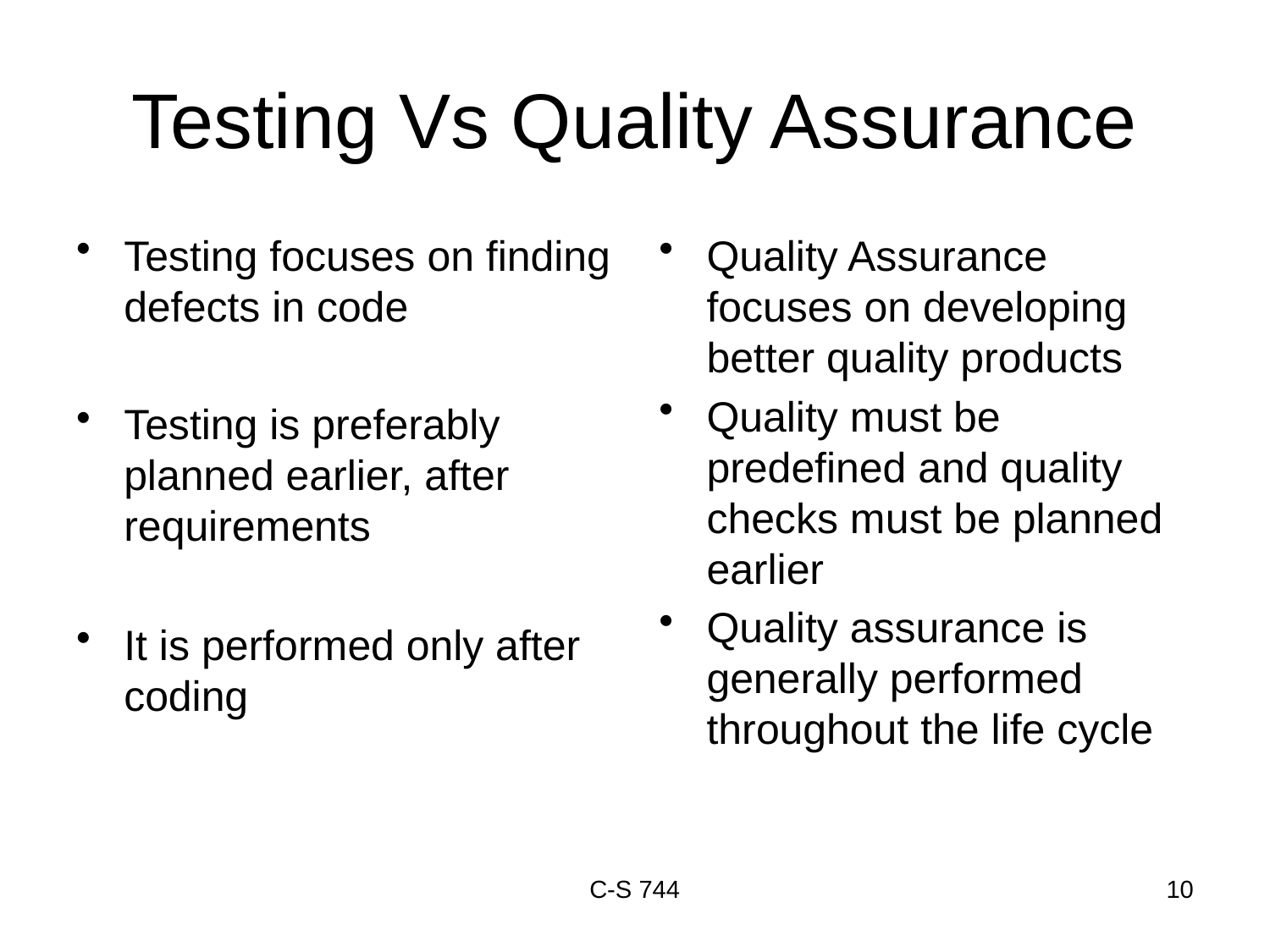

# Testing Vs Quality Assurance
Testing focuses on finding defects in code

Testing is preferably planned earlier, after requirements

It is performed only after coding

Quality Assurance focuses on developing better quality products
Quality must be predefined and quality checks must be planned earlier
Quality assurance is generally performed throughout the life cycle
C-S 744
10